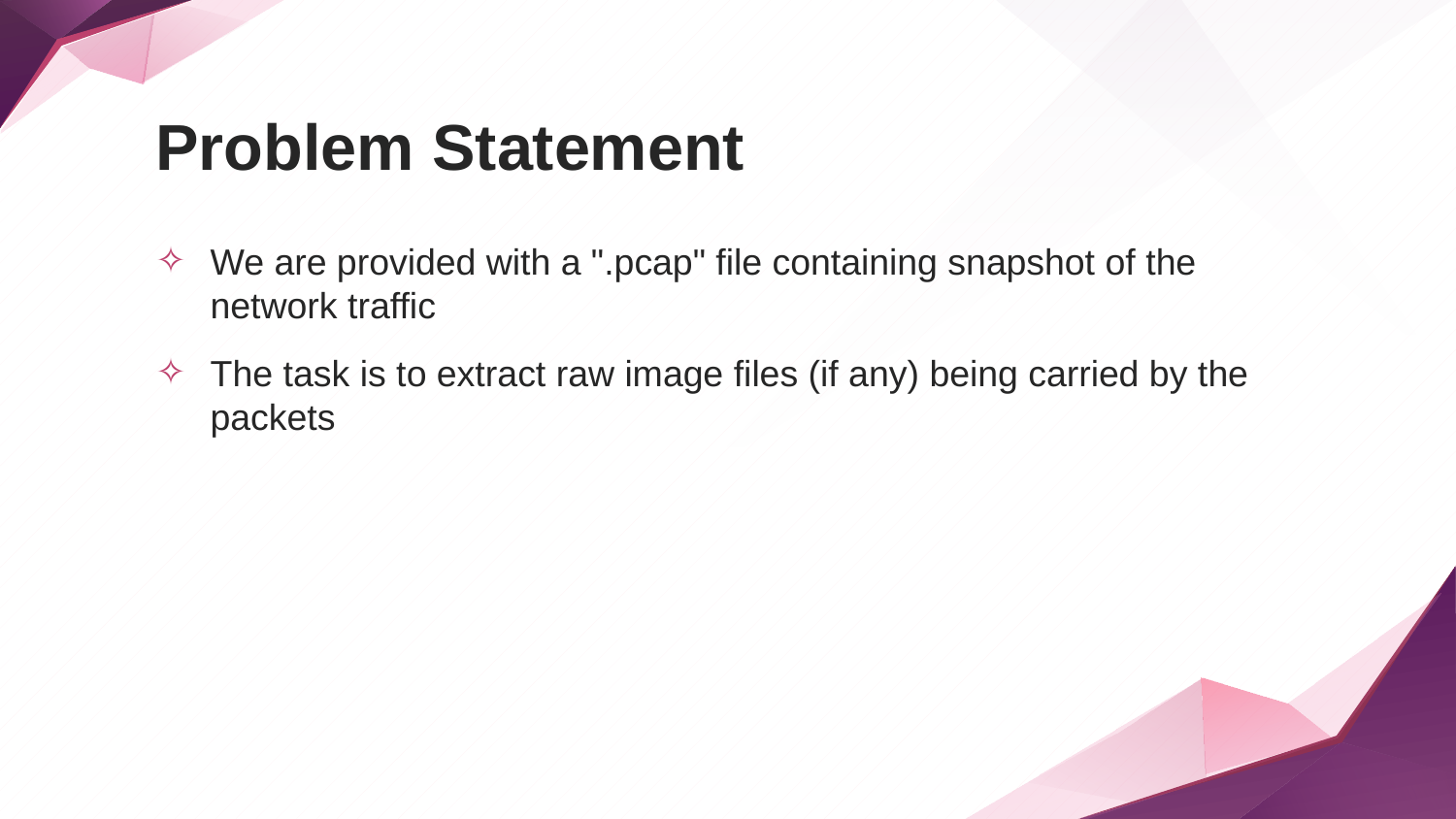

# Problem Statement
We are provided with a ".pcap" file containing snapshot of the network traffic
The task is to extract raw image files (if any) being carried by the packets